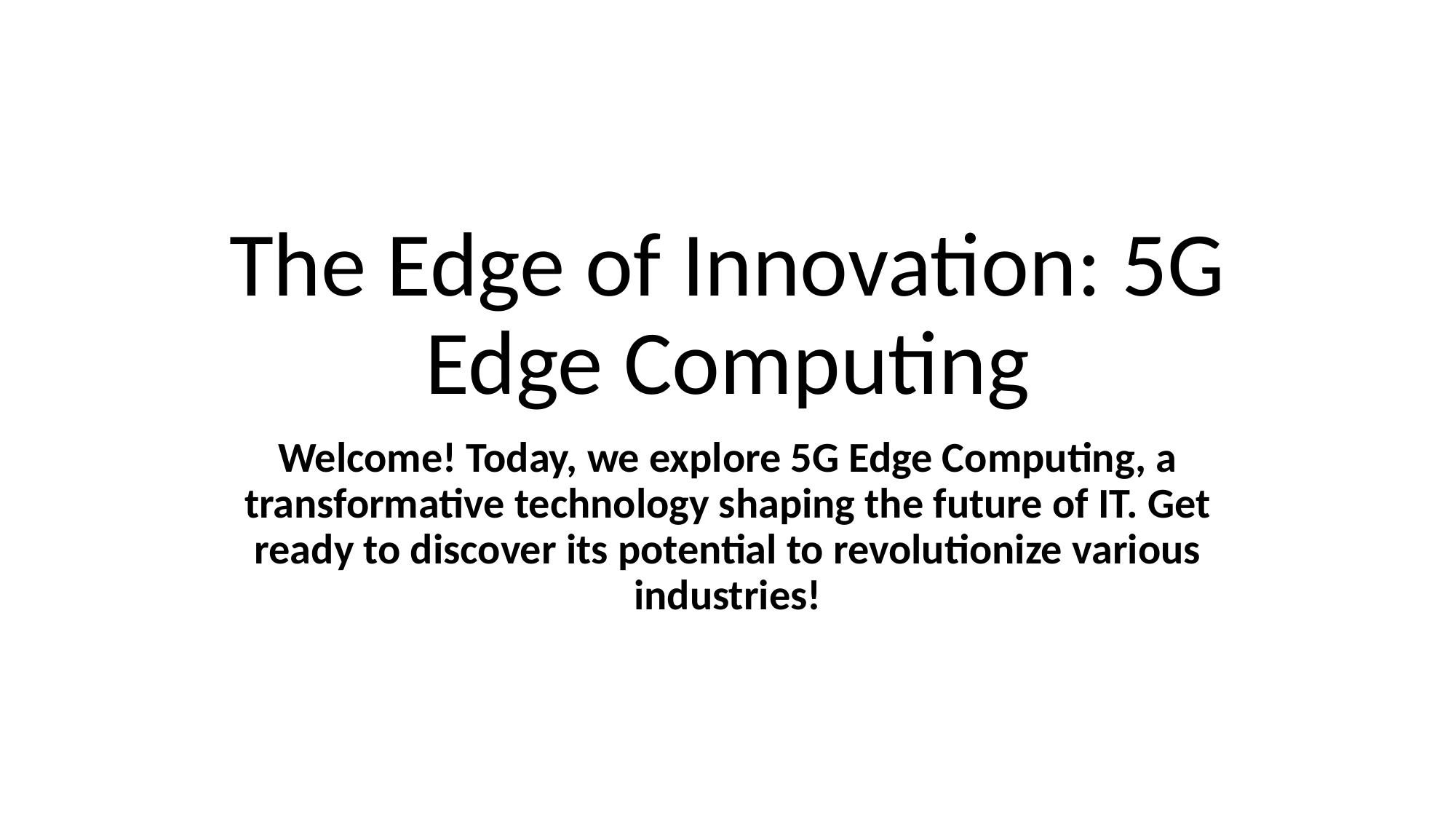

# The Edge of Innovation: 5G Edge Computing
Welcome! Today, we explore 5G Edge Computing, a transformative technology shaping the future of IT. Get ready to discover its potential to revolutionize various industries!